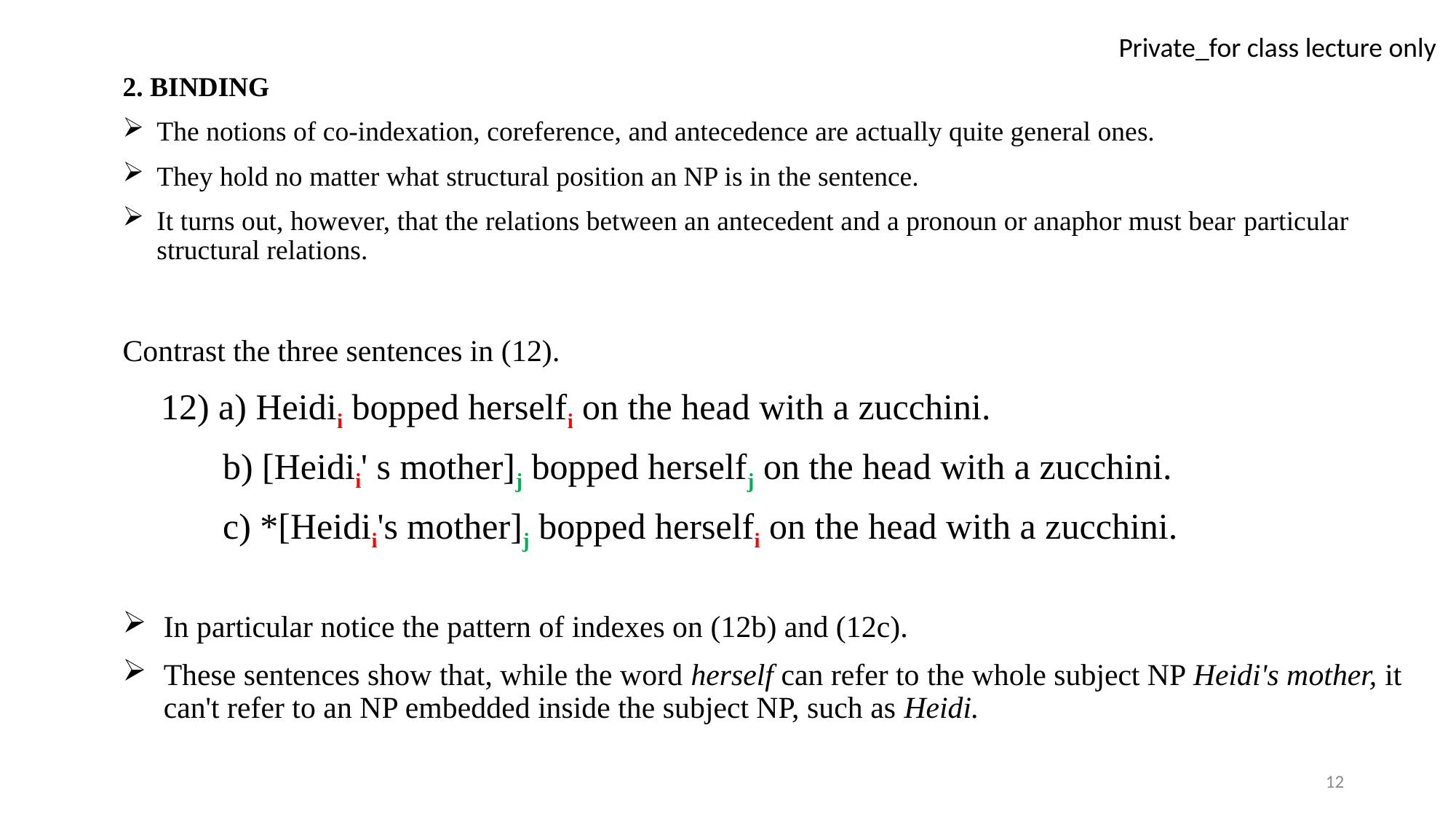

2. BINDING
The notions of co-indexation, coreference, and antecedence are actually quite general ones.
They hold no matter what structural position an NP is in the sentence.
It turns out, however, that the relations between an antecedent and a pronoun or anaphor must bear particular structural relations.

Contrast the three sentences in (12).
     12) a) Heidii bopped herselfi on the head with a zucchini.
           b) [Heidii' s mother]j bopped herselfj on the head with a zucchini.
           c) *[Heidii's mother]j bopped herselfi on the head with a zucchini.

In particular notice the pattern of indexes on (12b) and (12c).
These sentences show that, while the word herself can refer to the whole subject NP Heidi's mother, it can't refer to an NP embedded inside the subject NP, such as Heidi.
12